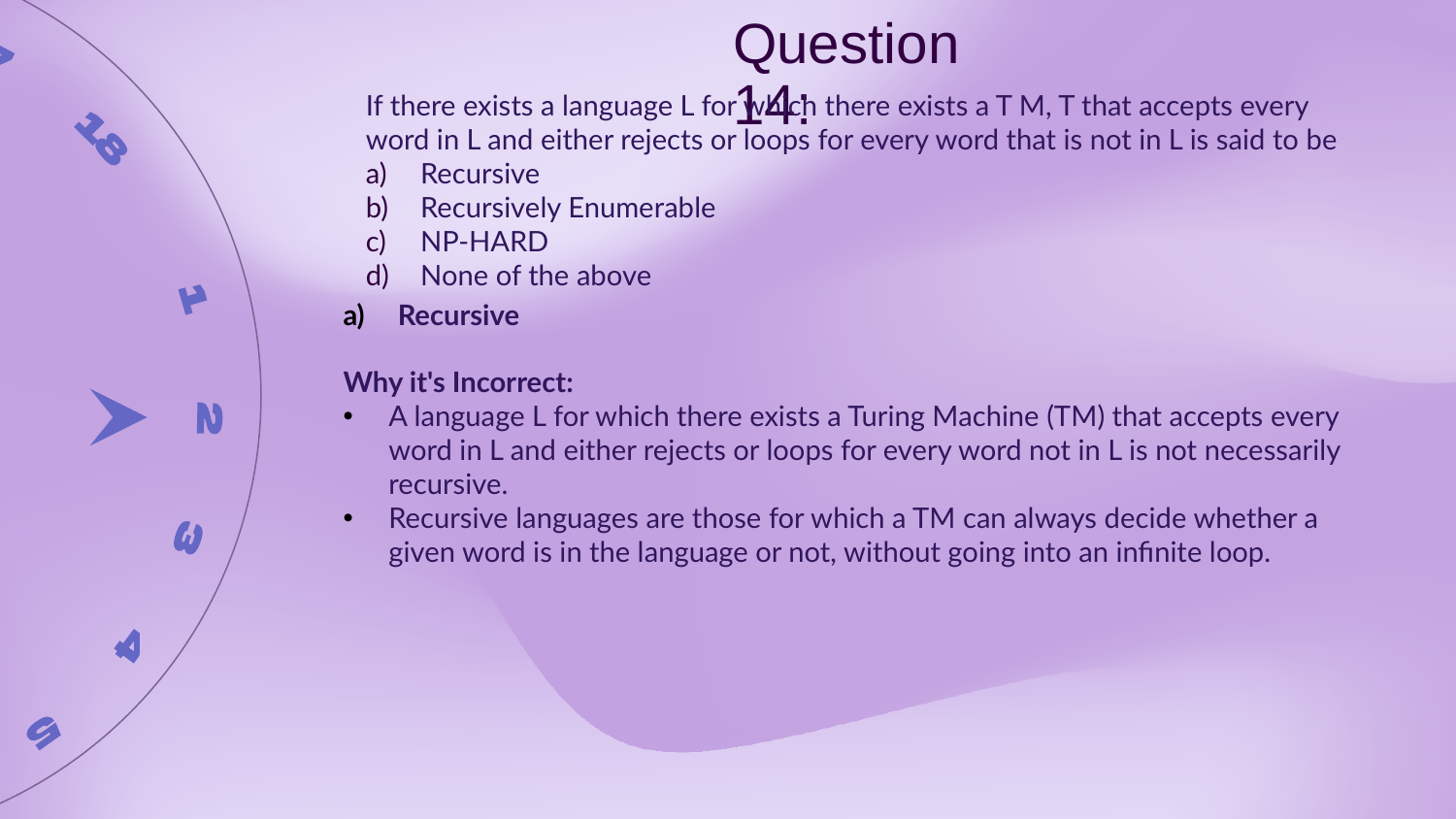

Question 14:

If there exists a language L for which there exists a T M, T that accepts every word in L and either rejects or loops for every word that is not in L is said to be
Recursive
Recursively Enumerable
NP-HARD
None of the above

Recursive

Why it's Incorrect:
A language L for which there exists a Turing Machine (TM) that accepts every word in L and either rejects or loops for every word not in L is not necessarily recursive.
Recursive languages are those for which a TM can always decide whether a given word is in the language or not, without going into an infinite loop.